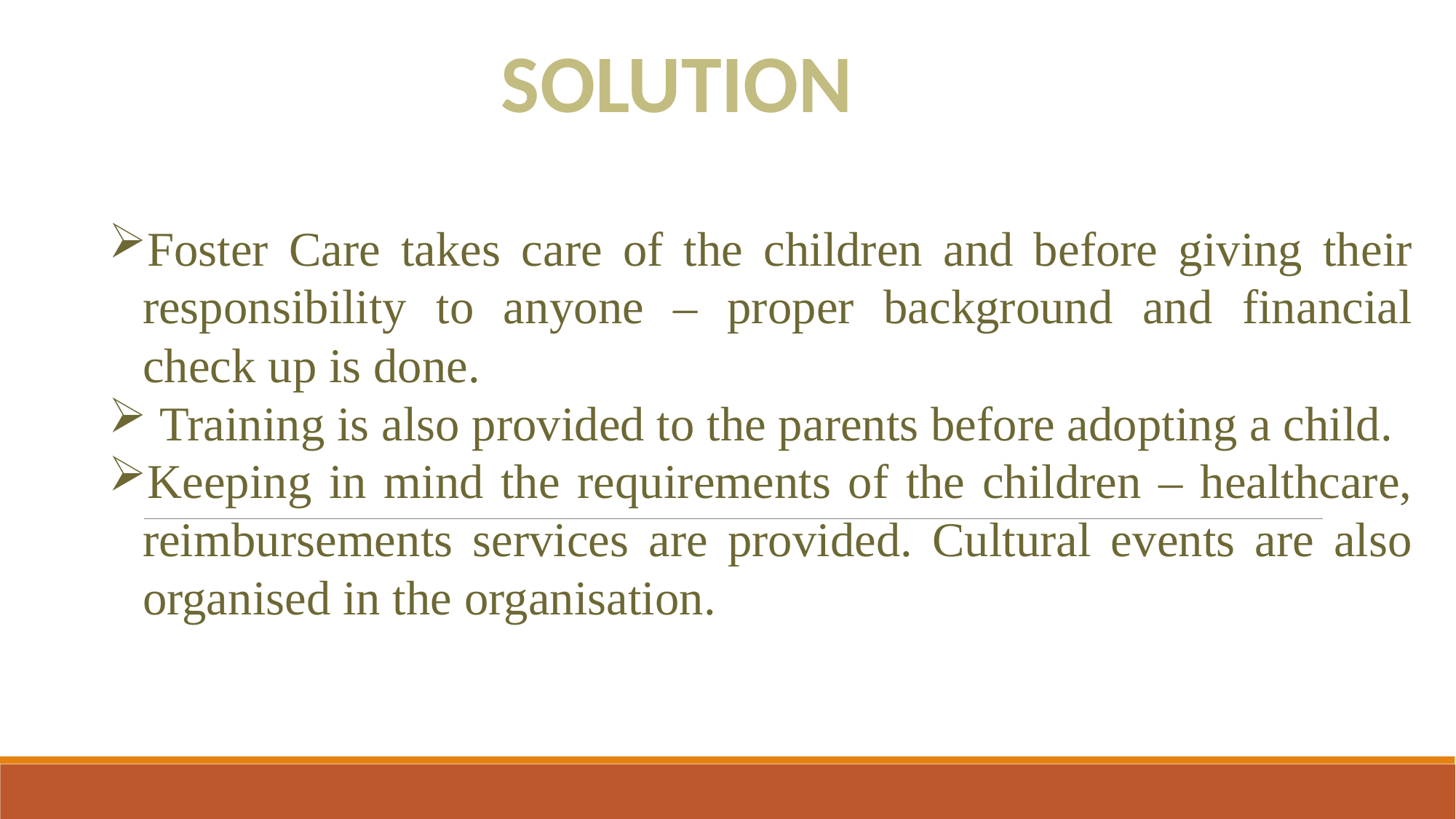

SOLUTION
Foster Care takes care of the children and before giving their responsibility to anyone – proper background and financial check up is done.
 Training is also provided to the parents before adopting a child.
Keeping in mind the requirements of the children – healthcare, reimbursements services are provided. Cultural events are also organised in the organisation.